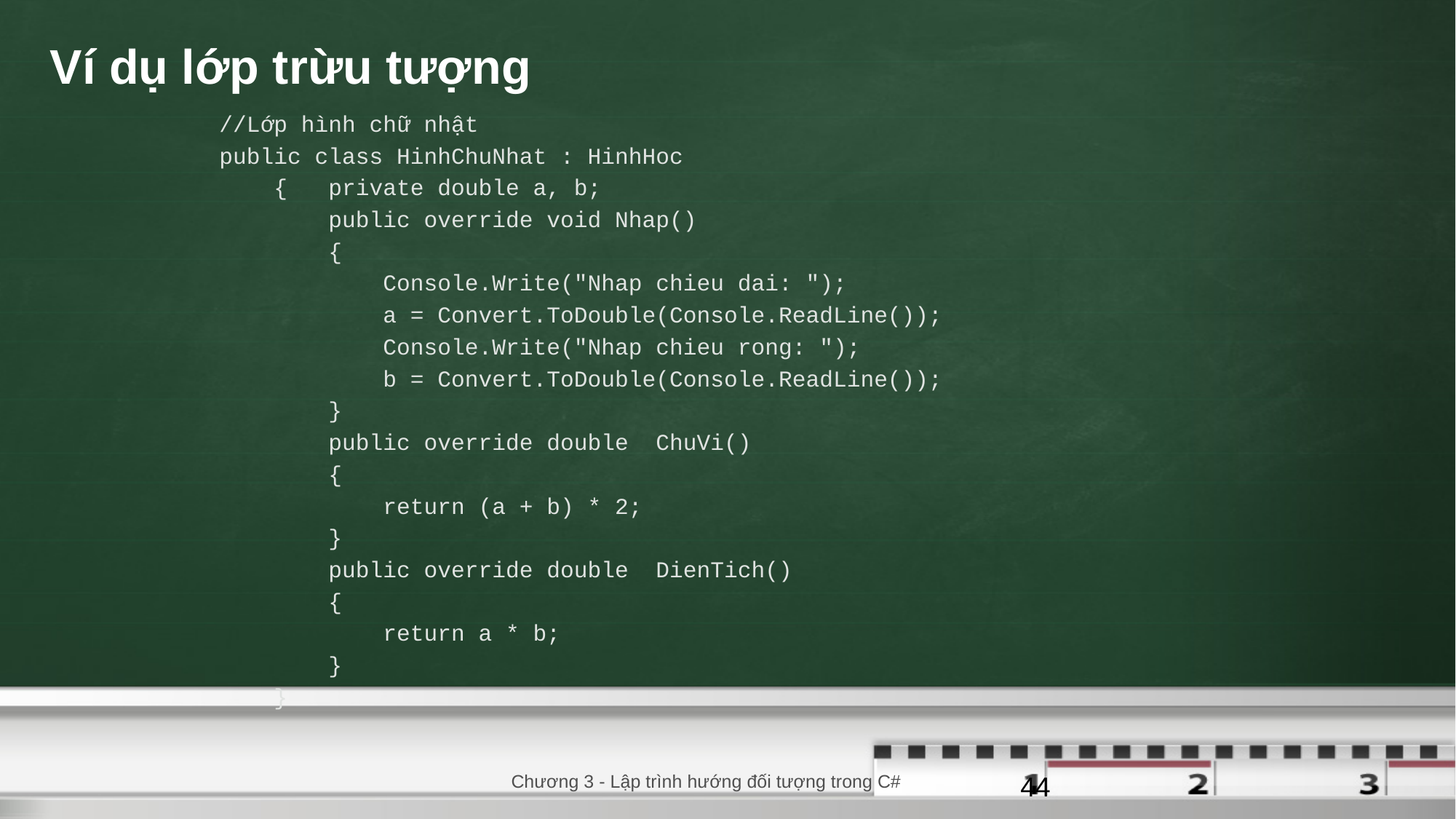

# Ví dụ lớp trừu tượng
//Lớp hình chữ nhật
public class HinhChuNhat : HinhHoc
    {   private double a, b;
        public override void Nhap()
        {
            Console.Write("Nhap chieu dai: ");
            a = Convert.ToDouble(Console.ReadLine());
            Console.Write("Nhap chieu rong: ");
            b = Convert.ToDouble(Console.ReadLine());
        }
        public override double  ChuVi()
        {
            return (a + b) * 2;
        }
        public override double  DienTich()
        {
            return a * b;
        }
    }
Chương 3 - Lập trình hướng đối tượng trong C#
44